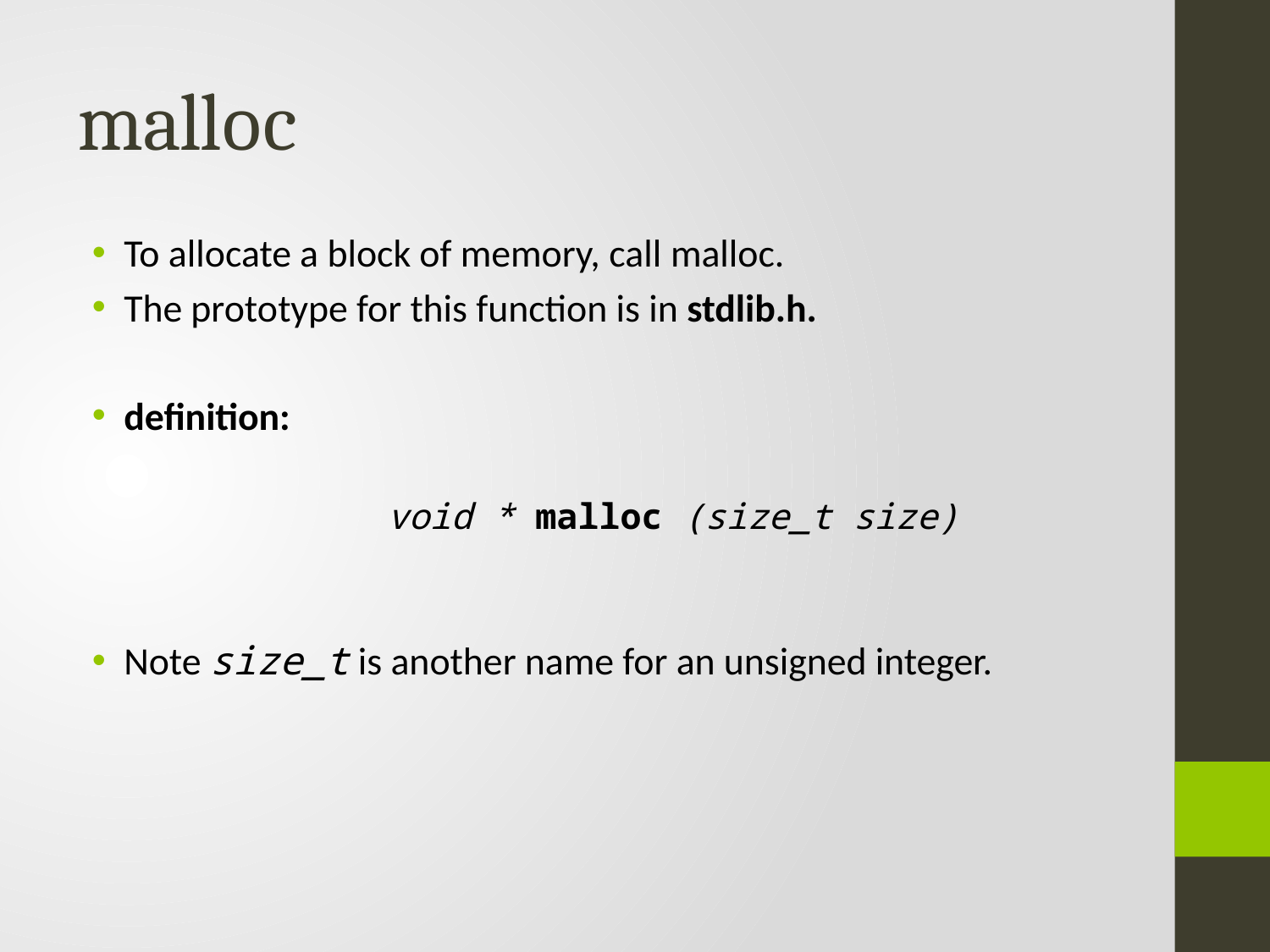

# malloc
To allocate a block of memory, call malloc.
The prototype for this function is in stdlib.h.

definition:

		void * malloc (size_t size)

Note size_t is another name for an unsigned integer.